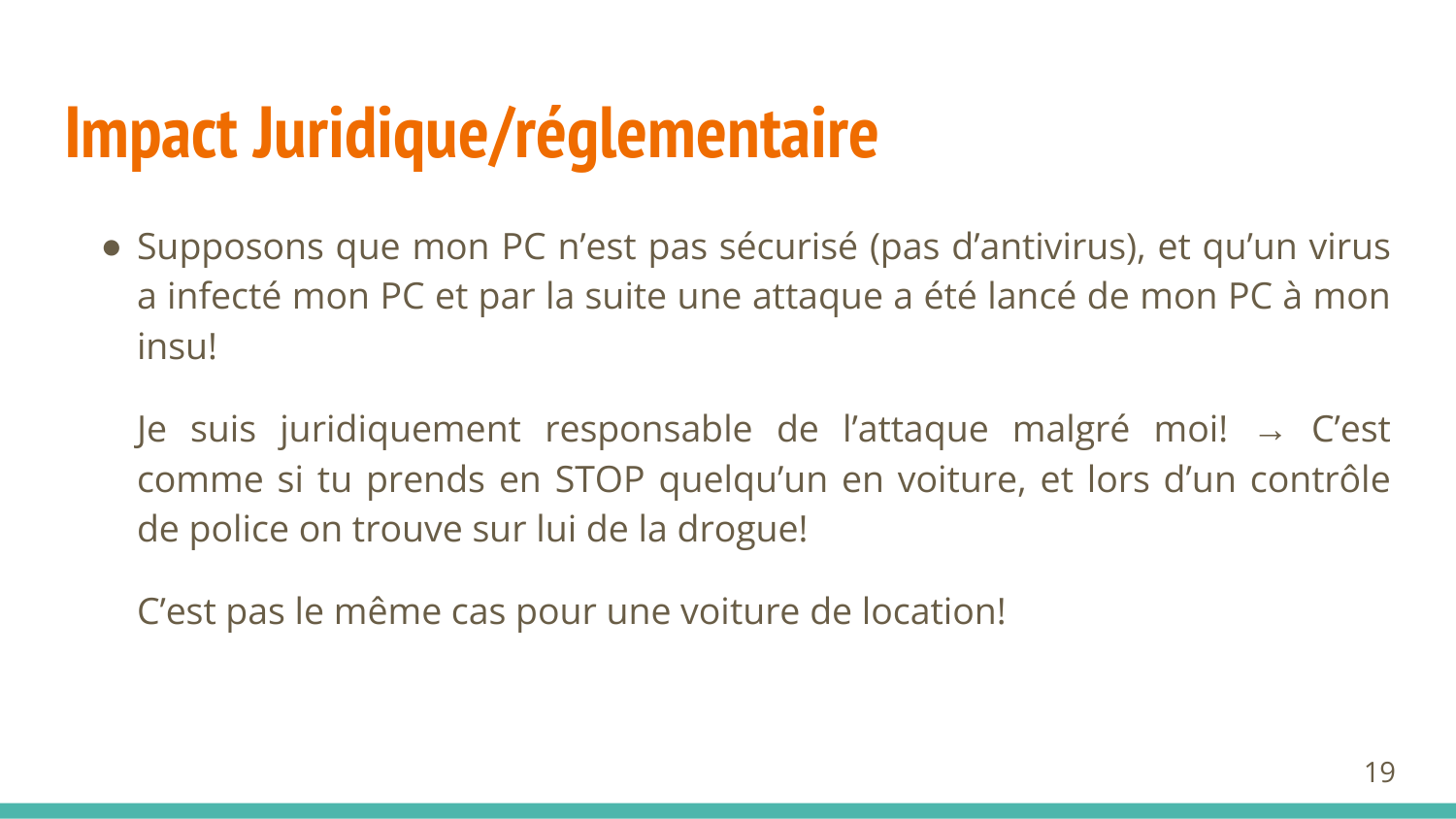

# Impact Juridique/réglementaire
Supposons que mon PC n’est pas sécurisé (pas d’antivirus), et qu’un virus a infecté mon PC et par la suite une attaque a été lancé de mon PC à mon insu!
Je suis juridiquement responsable de l’attaque malgré moi! → C’est comme si tu prends en STOP quelqu’un en voiture, et lors d’un contrôle de police on trouve sur lui de la drogue!
C’est pas le même cas pour une voiture de location!

19